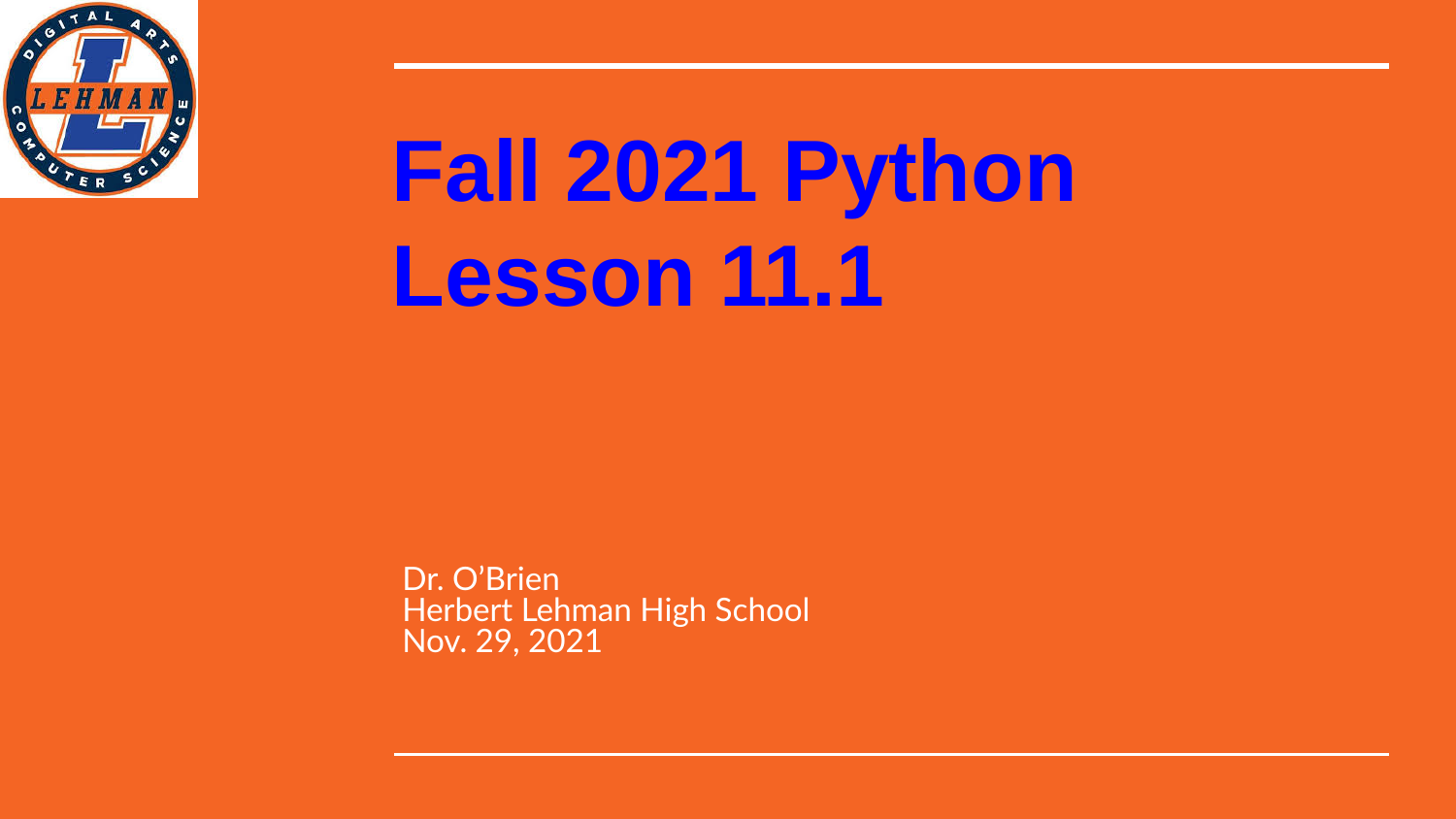

# Fall 2021 Python
Lesson 11.1
Dr. O’Brien
Herbert Lehman High School
Nov. 29, 2021